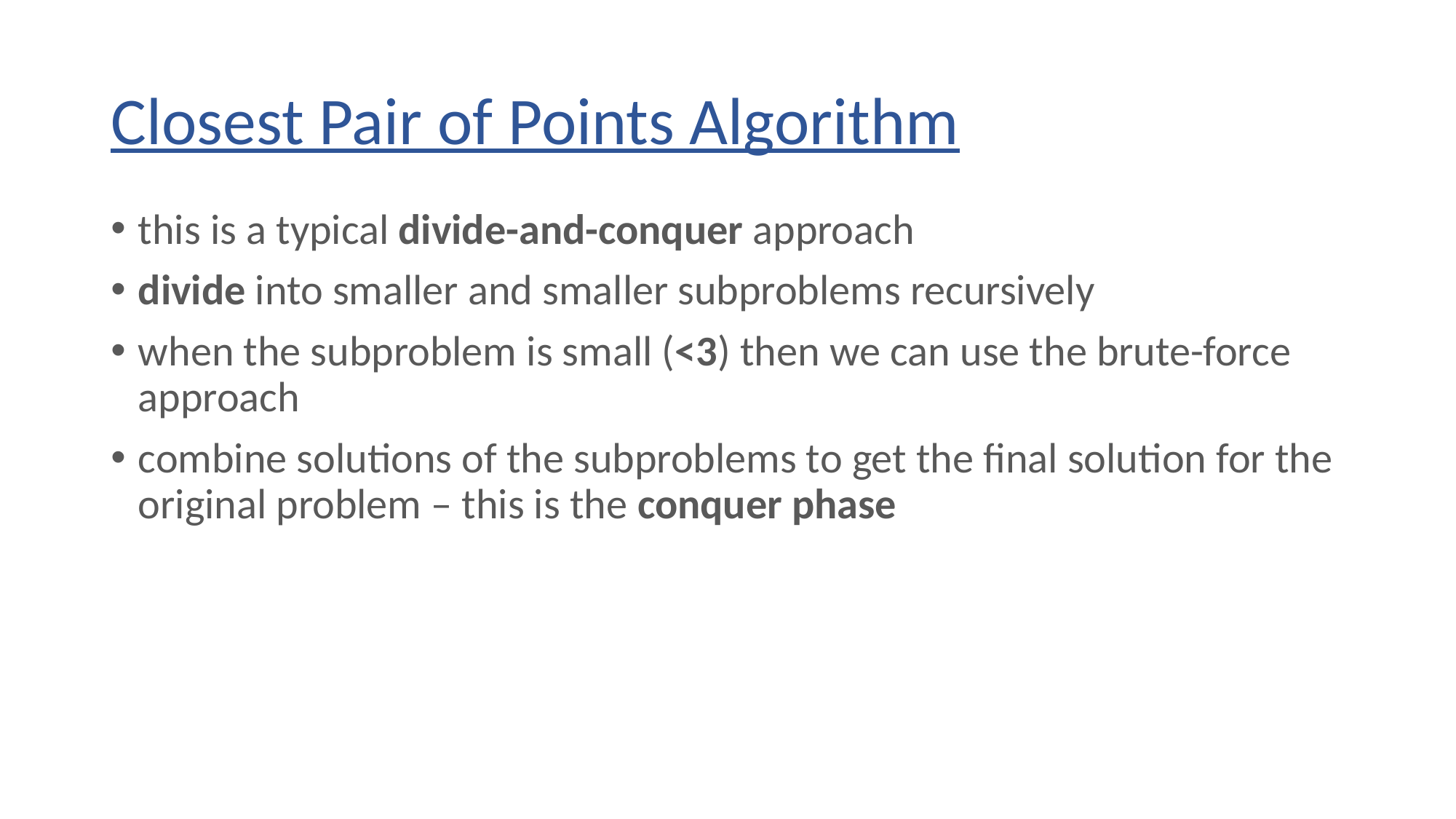

# Closest Pair of Points Algorithm
this is a typical divide-and-conquer approach
divide into smaller and smaller subproblems recursively
when the subproblem is small (<3) then we can use the brute-force approach
combine solutions of the subproblems to get the final solution for the original problem – this is the conquer phase